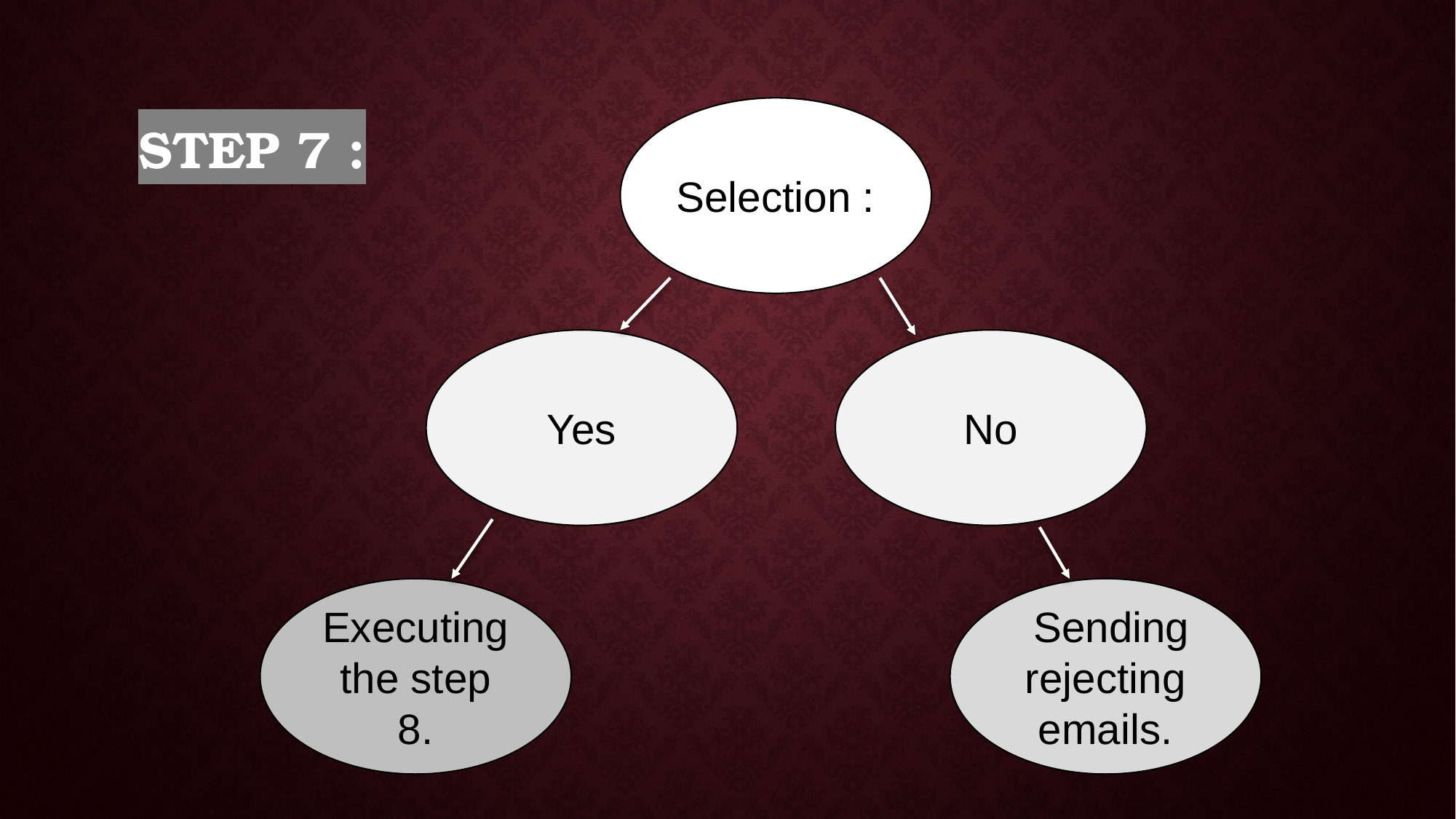

# Step 7 :
Selection :
No
Yes
Executing the step 8.
 Sending rejecting emails.